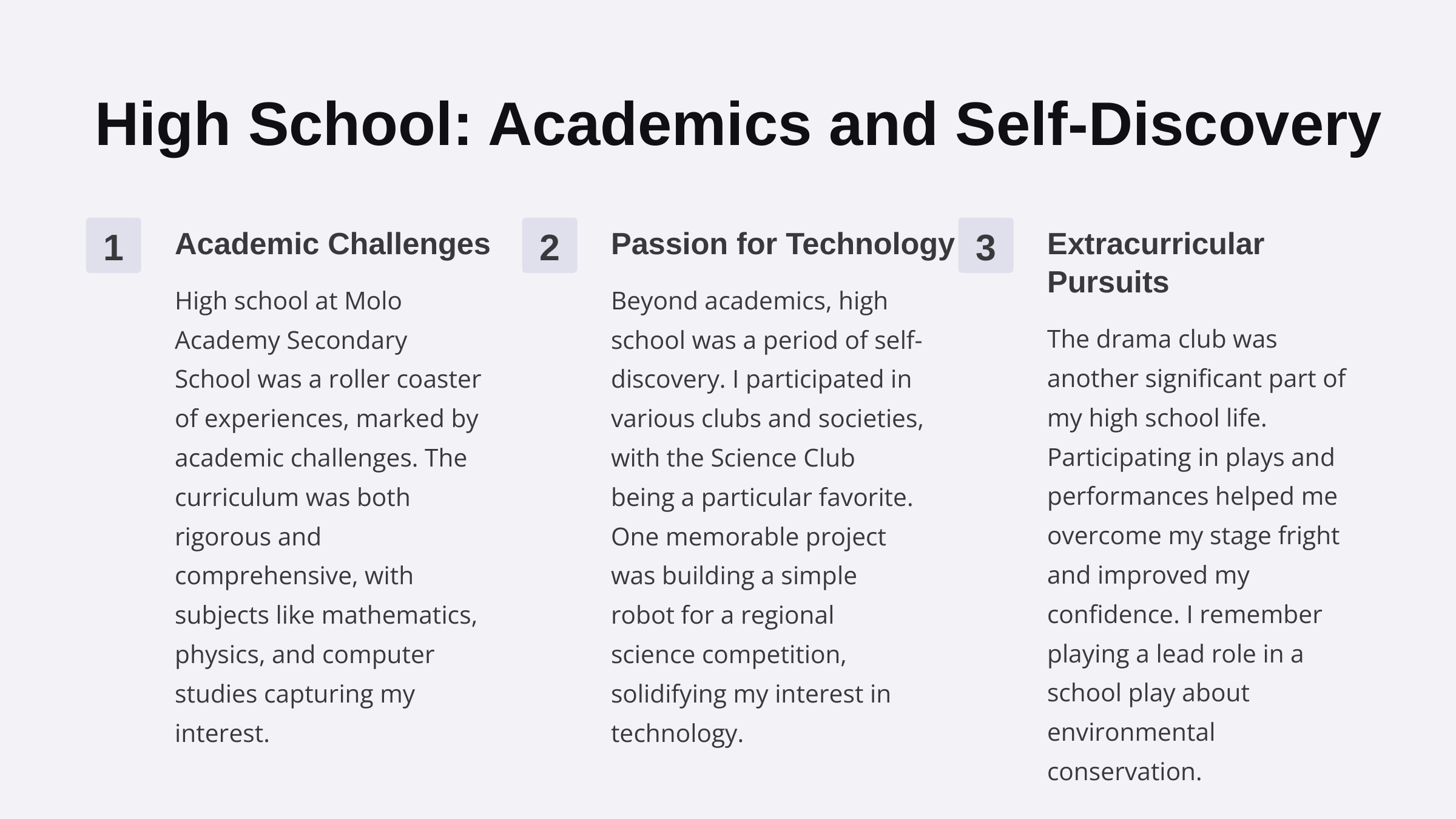

High School: Academics and Self-Discovery

Academic Challenges

Passion for Technology

Extracurricular Pursuits
1
2
3
High school at Molo Academy Secondary School was a roller coaster of experiences, marked by academic challenges. The curriculum was both rigorous and comprehensive, with subjects like mathematics, physics, and computer studies capturing my interest.
Beyond academics, high school was a period of self-discovery. I participated in various clubs and societies, with the Science Club being a particular favorite. One memorable project was building a simple robot for a regional science competition, solidifying my interest in technology.
The drama club was another significant part of my high school life. Participating in plays and performances helped me overcome my stage fright and improved my confidence. I remember playing a lead role in a school play about environmental conservation.